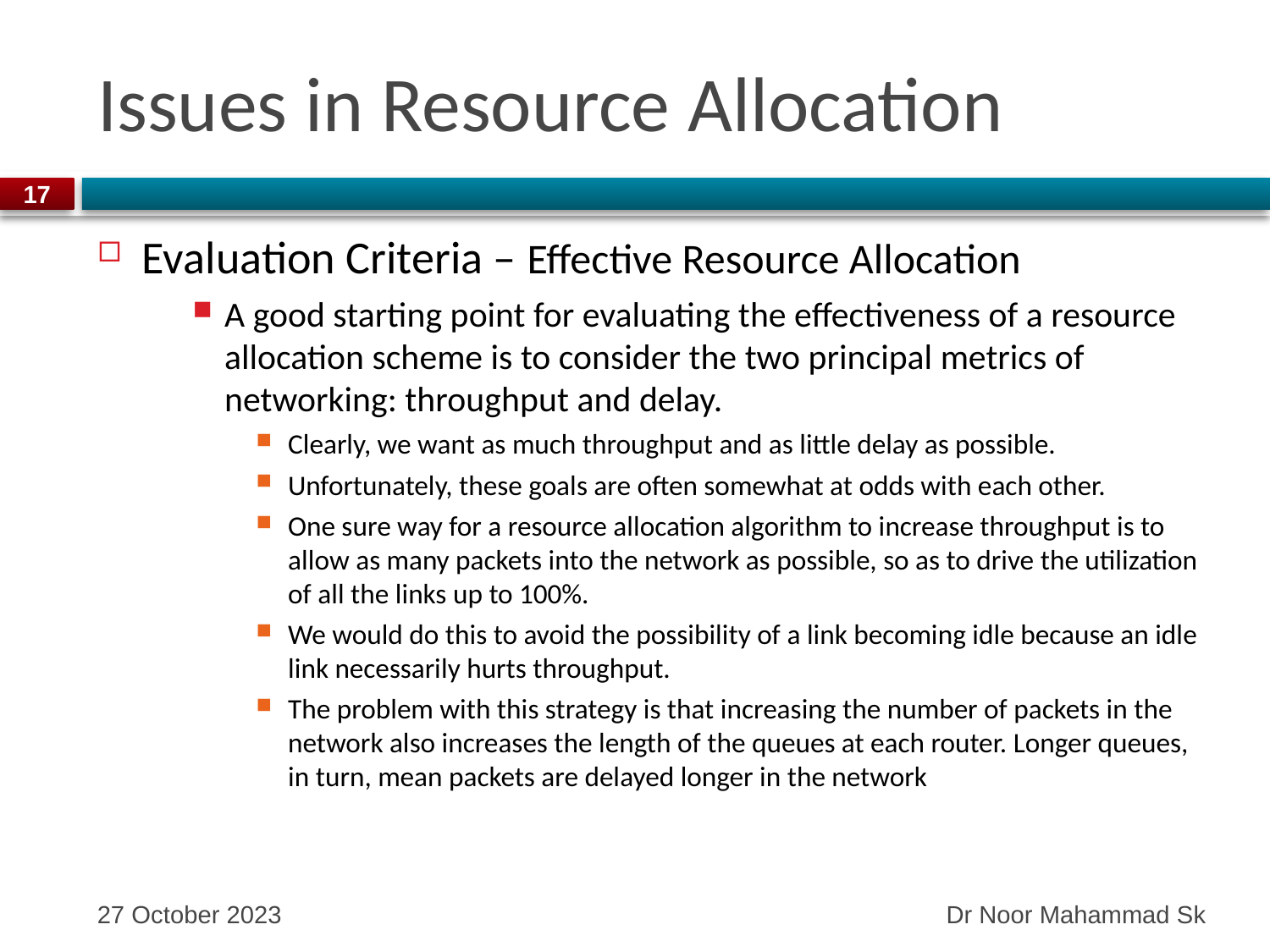

# Issues in Resource Allocation
17
Evaluation Criteria – Effective Resource Allocation
A good starting point for evaluating the effectiveness of a resource allocation scheme is to consider the two principal metrics of networking: throughput and delay.
Clearly, we want as much throughput and as little delay as possible.
Unfortunately, these goals are often somewhat at odds with each other.
One sure way for a resource allocation algorithm to increase throughput is to allow as many packets into the network as possible, so as to drive the utilization of all the links up to 100%.
We would do this to avoid the possibility of a link becoming idle because an idle link necessarily hurts throughput.
The problem with this strategy is that increasing the number of packets in the network also increases the length of the queues at each router. Longer queues, in turn, mean packets are delayed longer in the network

Dr Noor Mahammad Sk
27 October 2023